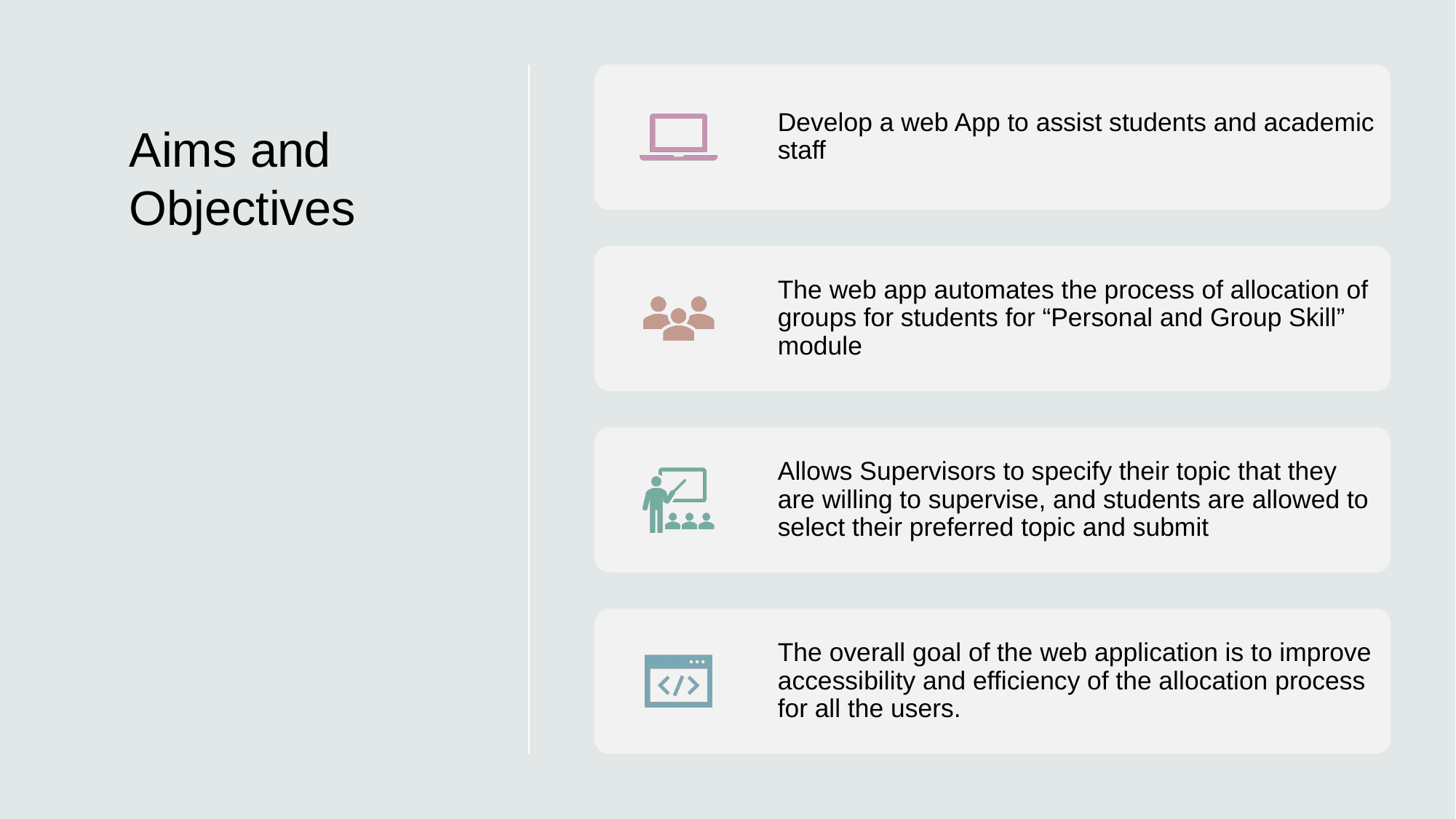

Develop a web App to assist students and academic staff
The web app automates the process of allocation of groups for students for “Personal and Group Skill” module
Allows Supervisors to specify their topic that they are willing to supervise, and students are allowed to select their preferred topic and submit
The overall goal of the web application is to improve accessibility and efficiency of the allocation process for all the users.
# Aims and Objectives